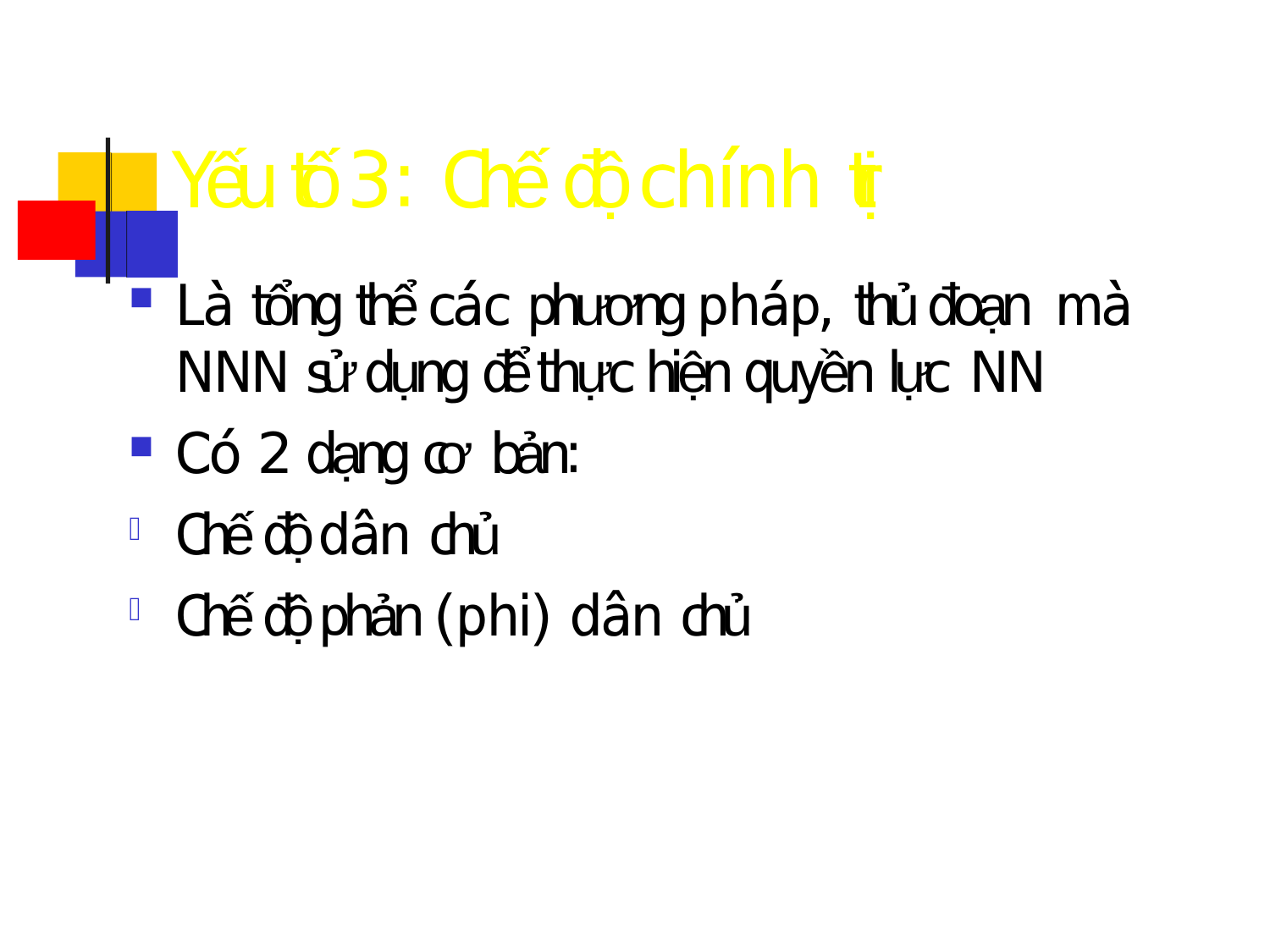

# Yếu tố 3: Chế độ chính trị
Là tổng thể các phương pháp, thủ đoạn  mà NNN sử dụng để thực hiện quyền lực  NN
Có 2 dạng cơ bản:
Chế độ dân chủ
Chế độ phản (phi) dân chủ